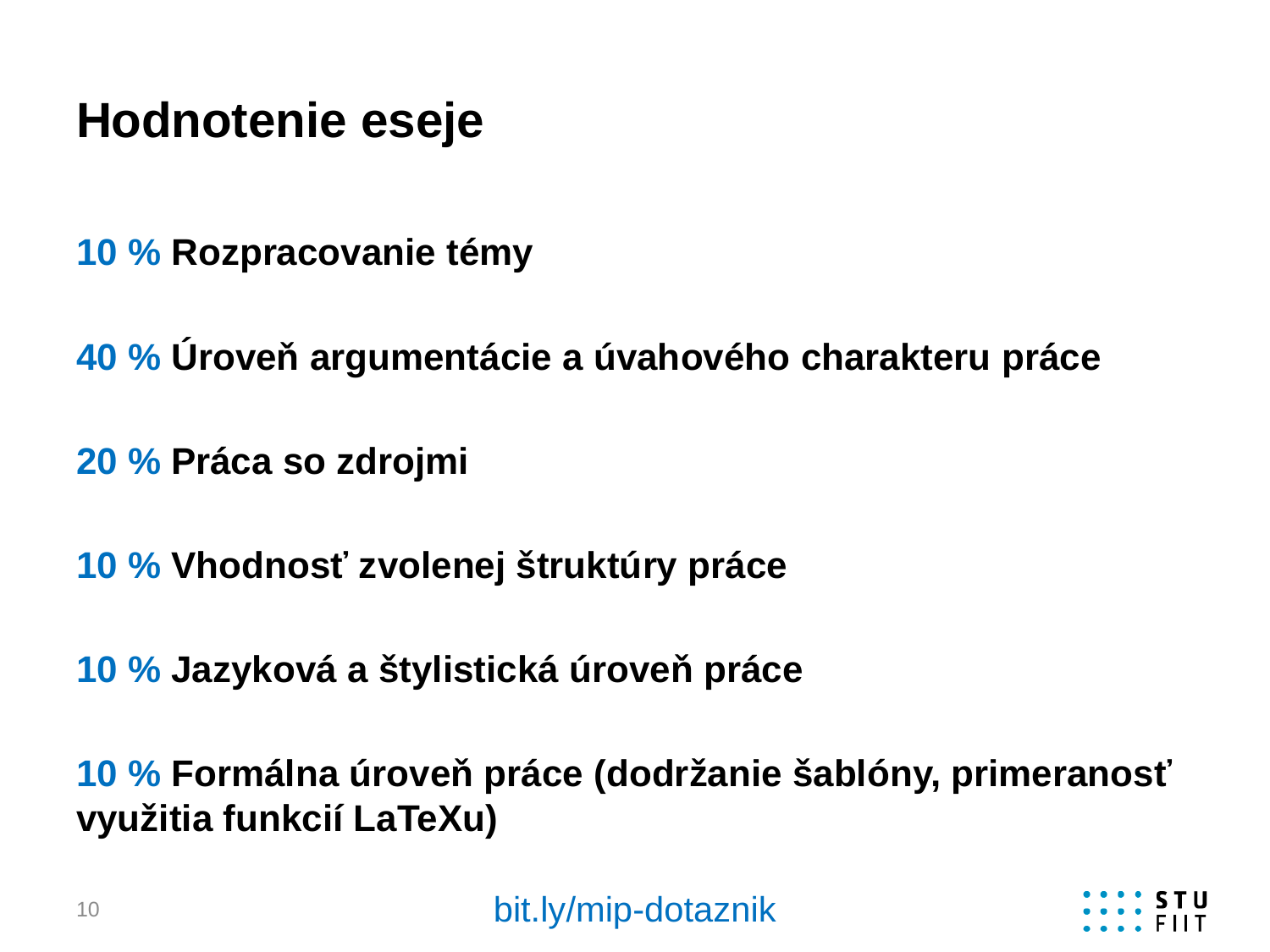

# Hodnotenie eseje
10 % Rozpracovanie témy

40 % Úroveň argumentácie a úvahového charakteru práce

20 % Práca so zdrojmi

10 % Vhodnosť zvolenej štruktúry práce

10 % Jazyková a štylistická úroveň práce

10 % Formálna úroveň práce (dodržanie šablóny, primeranosť využitia funkcií LaTeXu)

bit.ly/mip-dotaznik
10